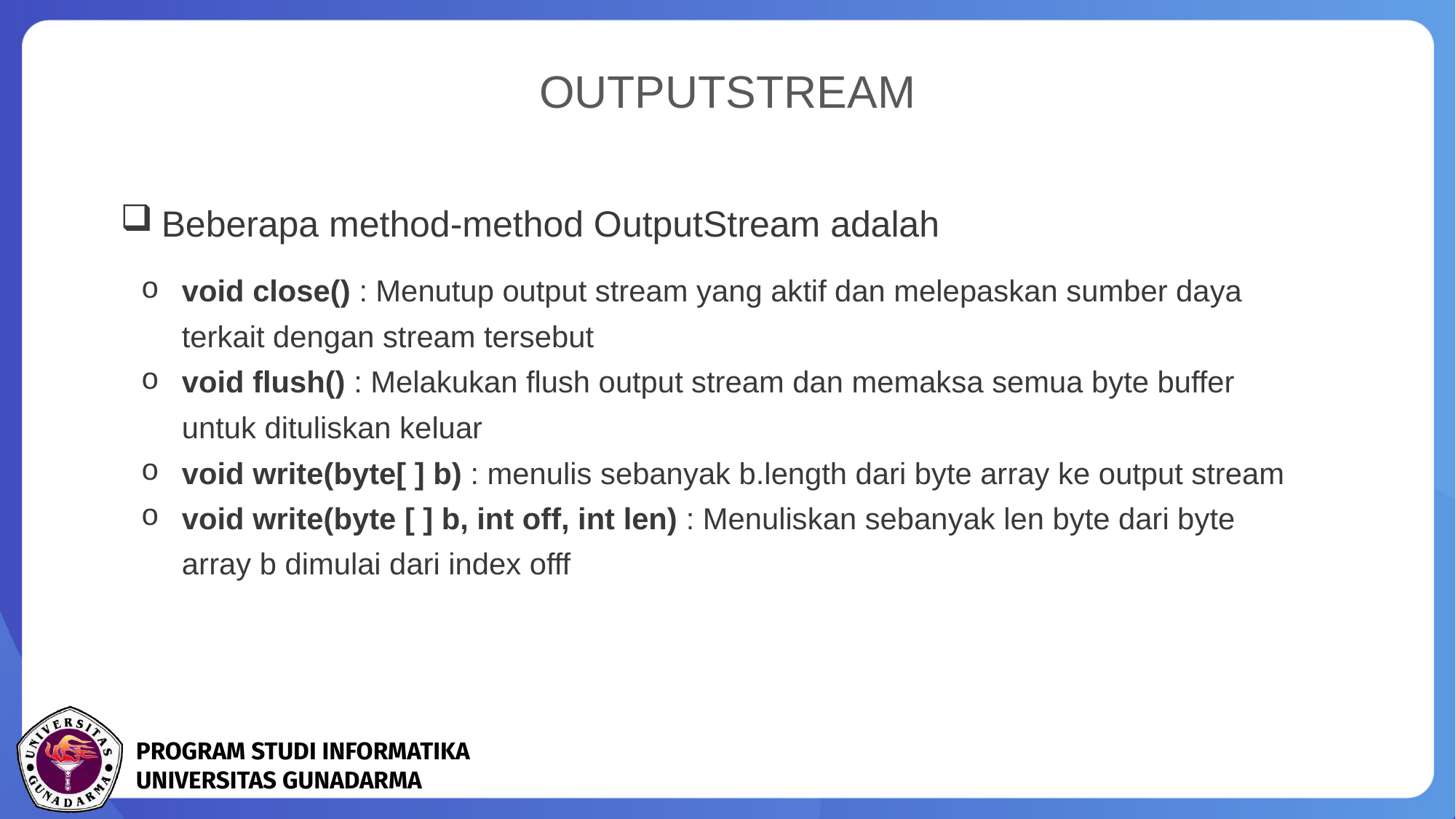

OUTPUTSTREAM
Beberapa method-method OutputStream adalah
void close() : Menutup output stream yang aktif dan melepaskan sumber daya terkait dengan stream tersebut
void flush() : Melakukan flush output stream dan memaksa semua byte buffer untuk dituliskan keluar
void write(byte[ ] b) : menulis sebanyak b.length dari byte array ke output stream
void write(byte [ ] b, int off, int len) : Menuliskan sebanyak len byte dari byte array b dimulai dari index offf